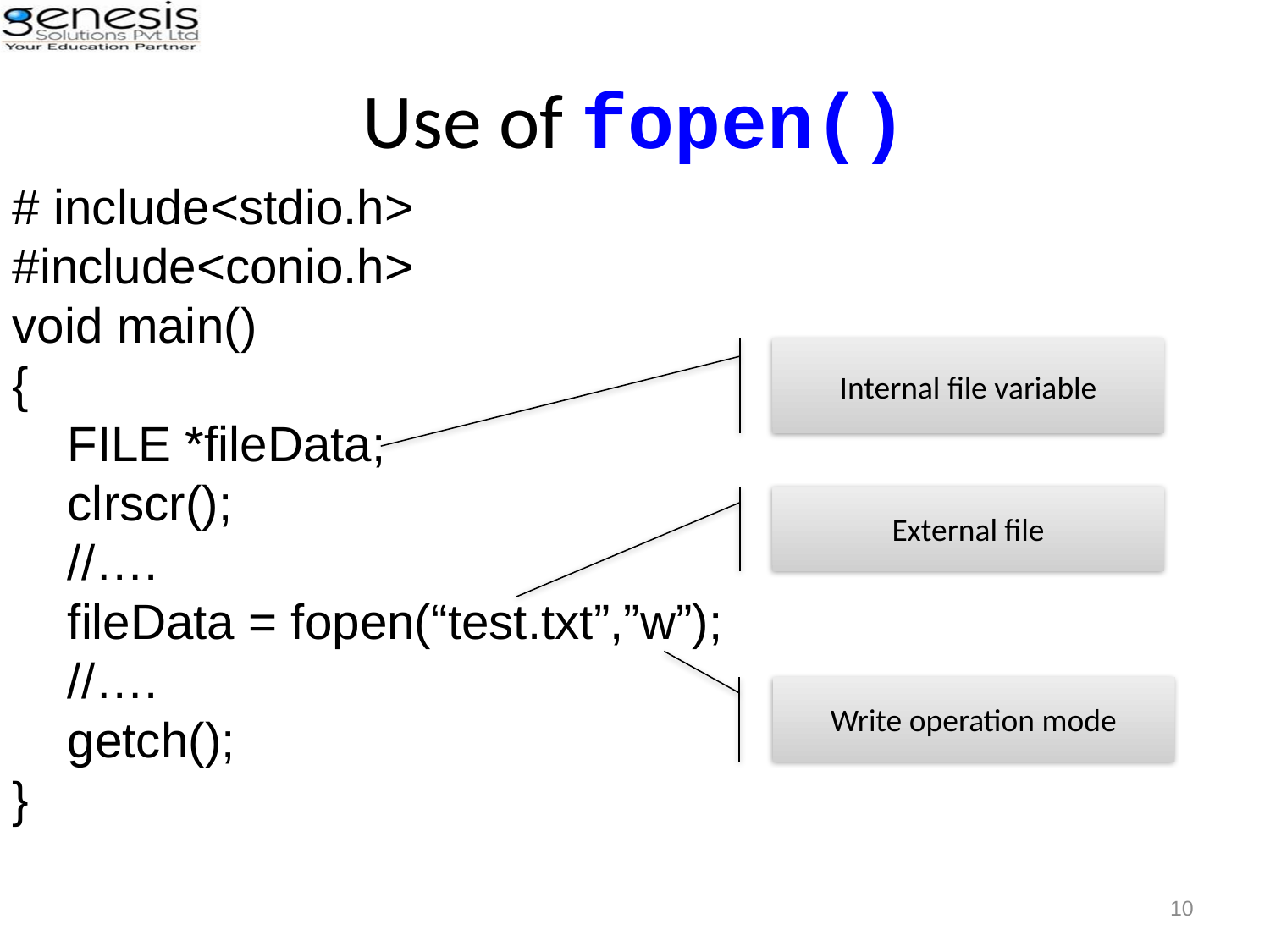

# Use of fopen()
# include<stdio.h>
#include<conio.h>
void main()
{
    FILE *fileData;
    clrscr();
    //….
    fileData = fopen(“test.txt”,”w”);
    //….
    getch();
}
Internal file variable
External file
Write operation mode
10